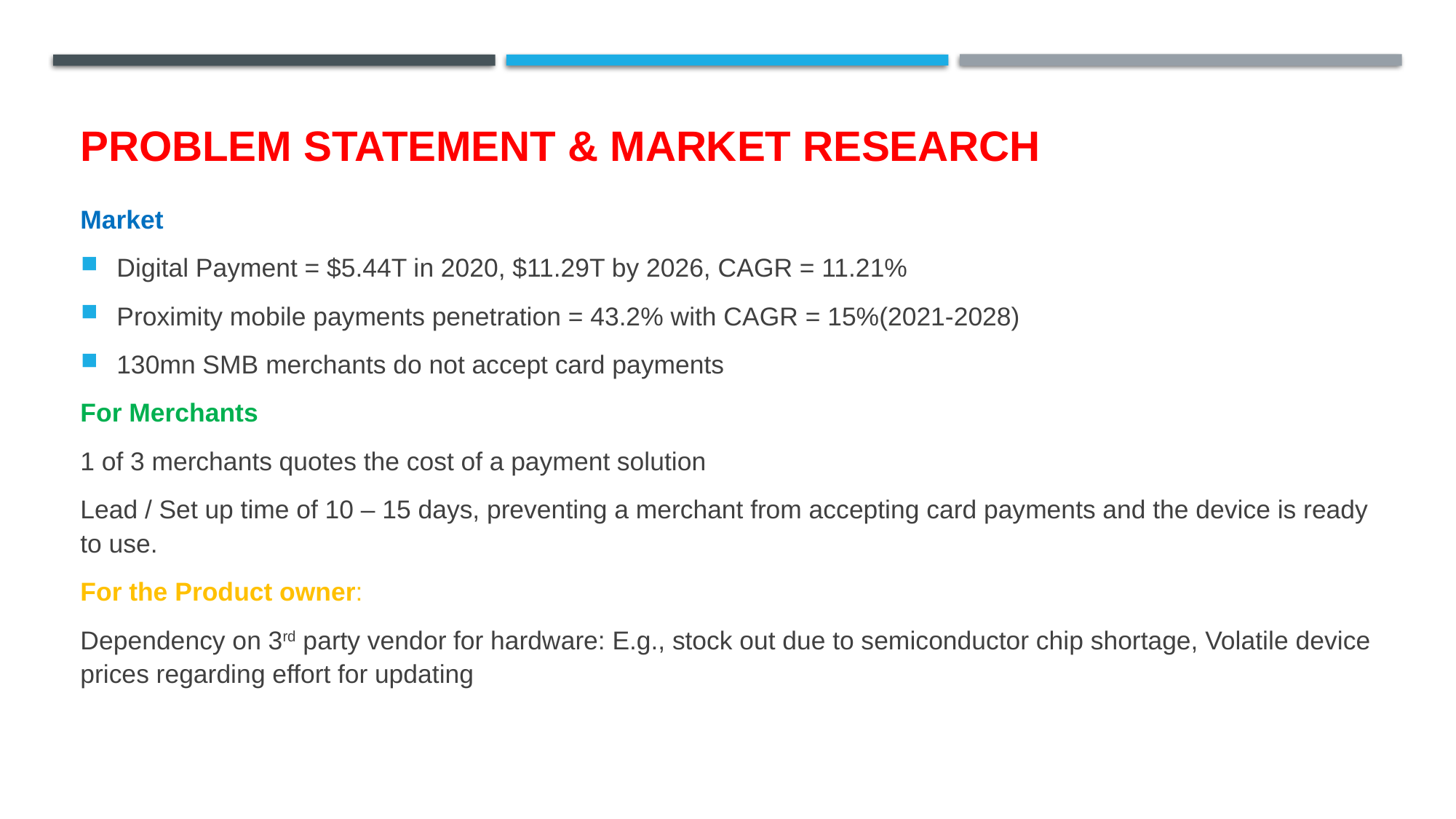

# Problem Statement & Market Research
Market
Digital Payment = $5.44T in 2020, $11.29T by 2026, CAGR = 11.21%
Proximity mobile payments penetration = 43.2% with CAGR = 15%(2021-2028)
130mn SMB merchants do not accept card payments
For Merchants
1 of 3 merchants quotes the cost of a payment solution
Lead / Set up time of 10 – 15 days, preventing a merchant from accepting card payments and the device is ready to use.
For the Product owner:
Dependency on 3rd party vendor for hardware: E.g., stock out due to semiconductor chip shortage, Volatile device prices regarding effort for updating